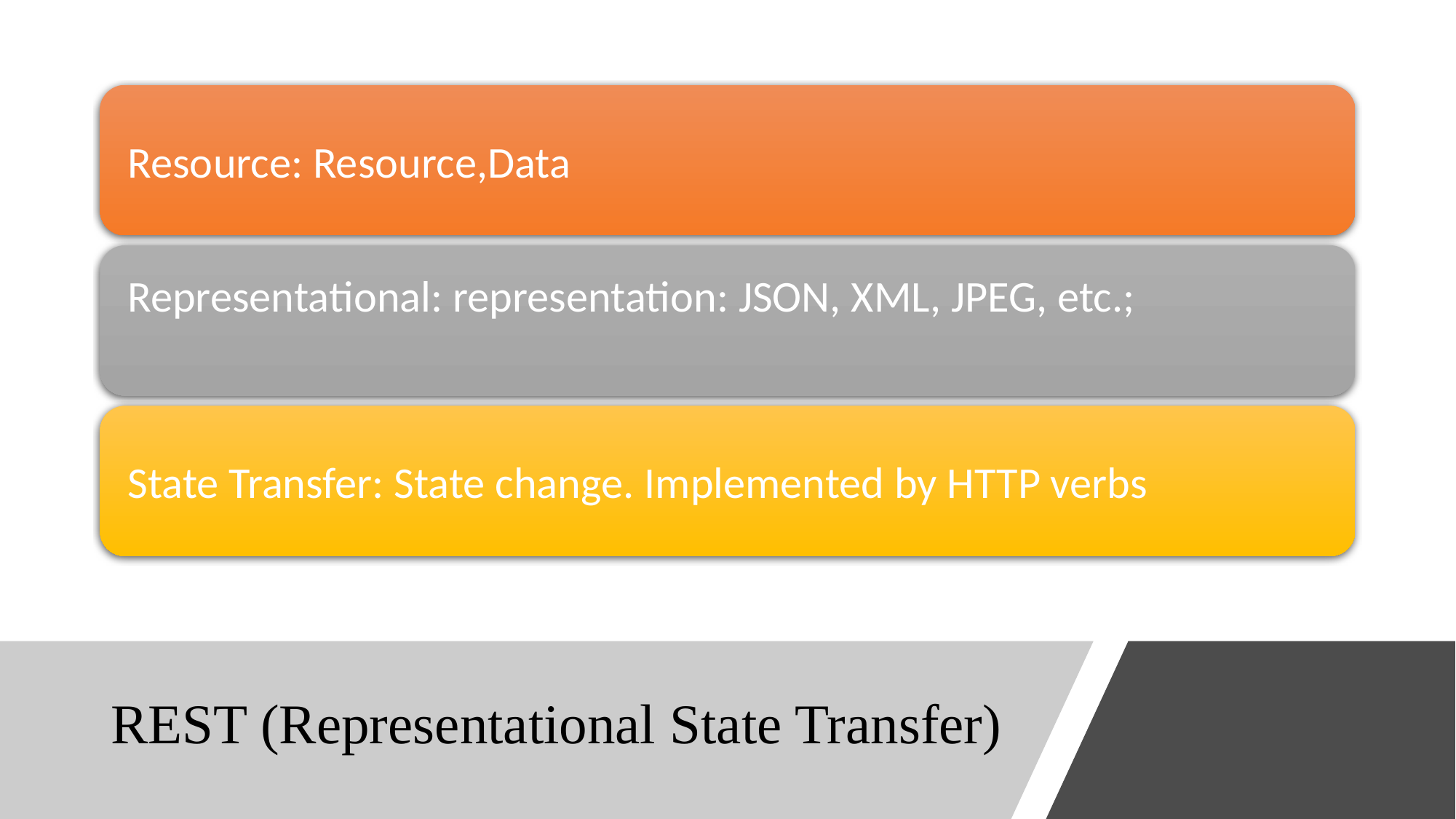

Resource: Resource,Data
Representational: representation: JSON, XML, JPEG, etc.;
State Transfer: State change. Implemented by HTTP verbs

# REST (Representational State Transfer)